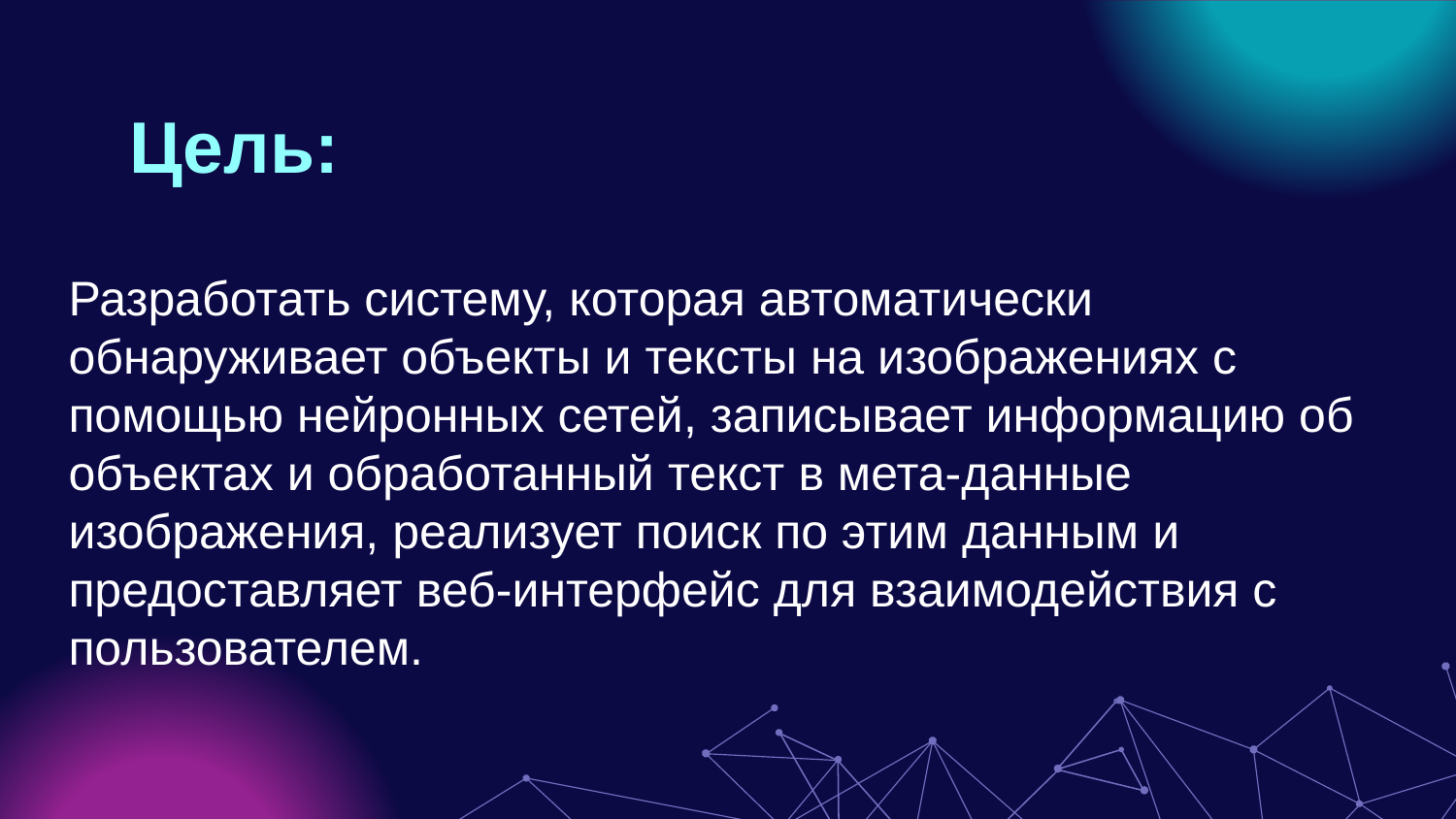

# Цель:
Разработать систему, которая автоматически обнаруживает объекты и тексты на изображениях с помощью нейронных сетей, записывает информацию об объектах и обработанный текст в мета-данные изображения, реализует поиск по этим данным и предоставляет веб-интерфейс для взаимодействия с пользователем.